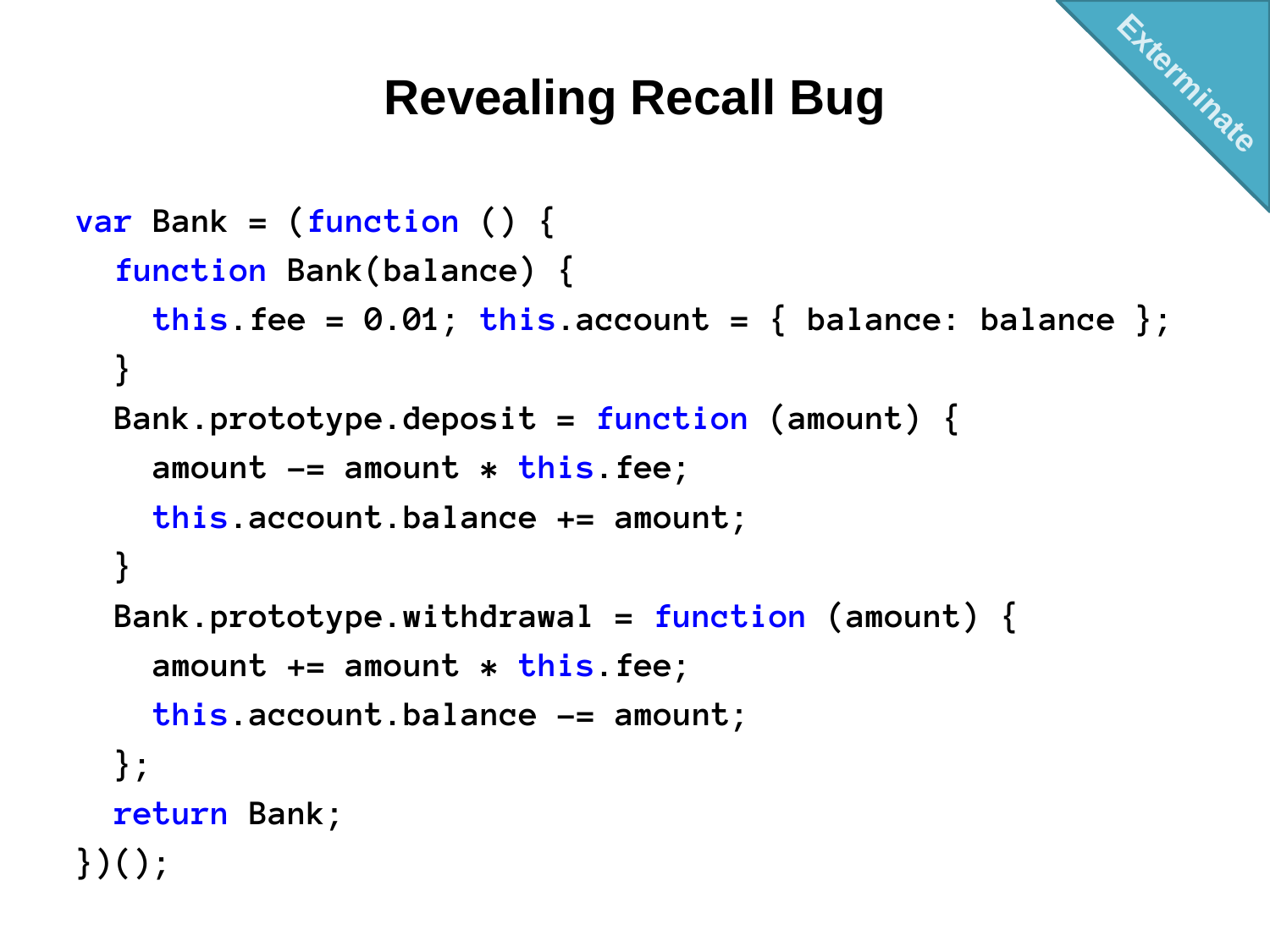

Exterminate
# Revealing Recall Bug
var Bank = (function () {
  function Bank(balance) {
    this.fee = 0.01; this.account = { balance: balance };
  }
  Bank.prototype.deposit = function (amount) {
    amount -= amount * this.fee;
    this.account.balance += amount;
  }
  Bank.prototype.withdrawal = function (amount) {
    amount += amount * this.fee;
    this.account.balance -= amount;
  };
  return Bank;
})();